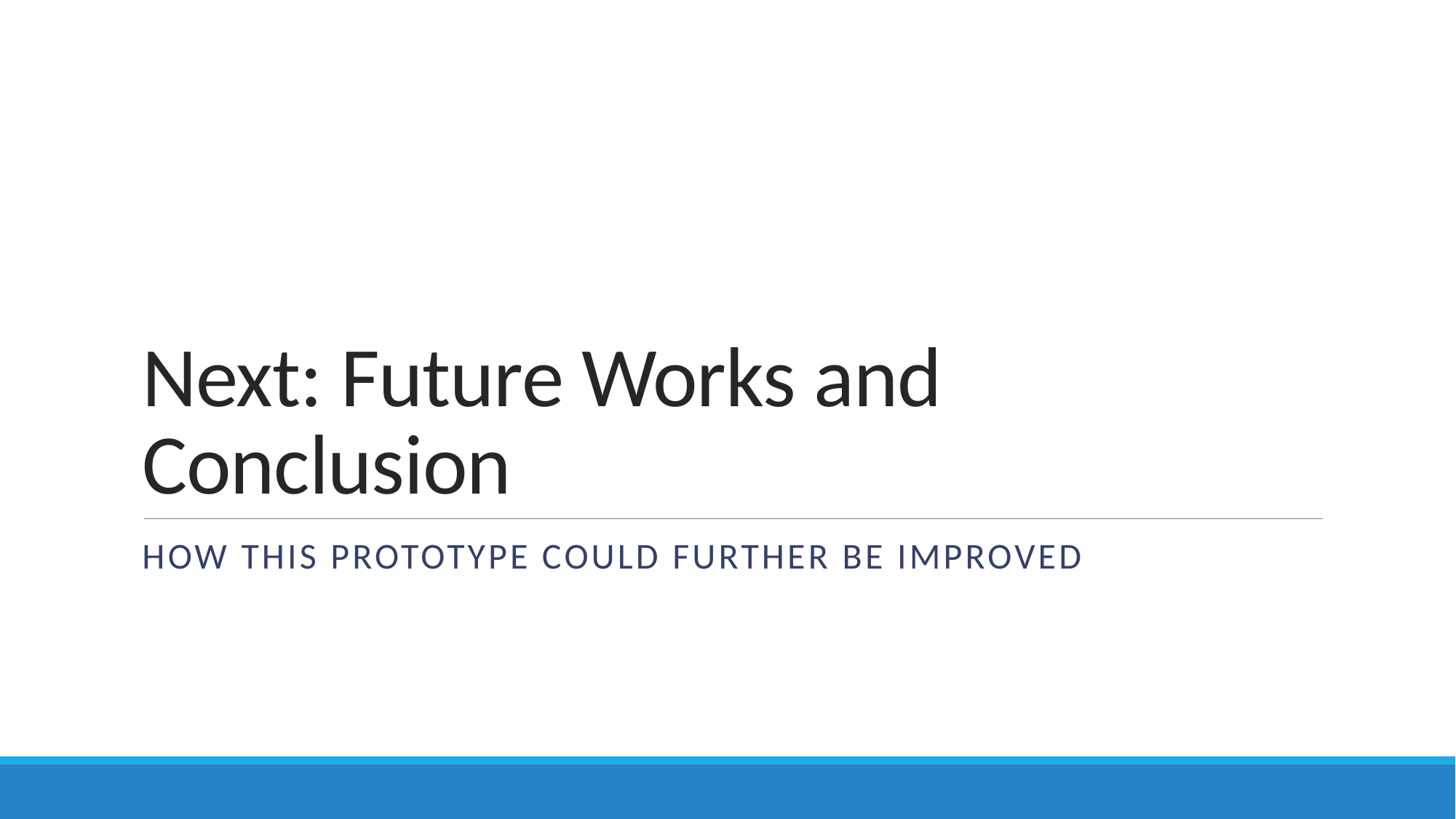

# Next: Future Works and Conclusion
How this prototype could further be improved